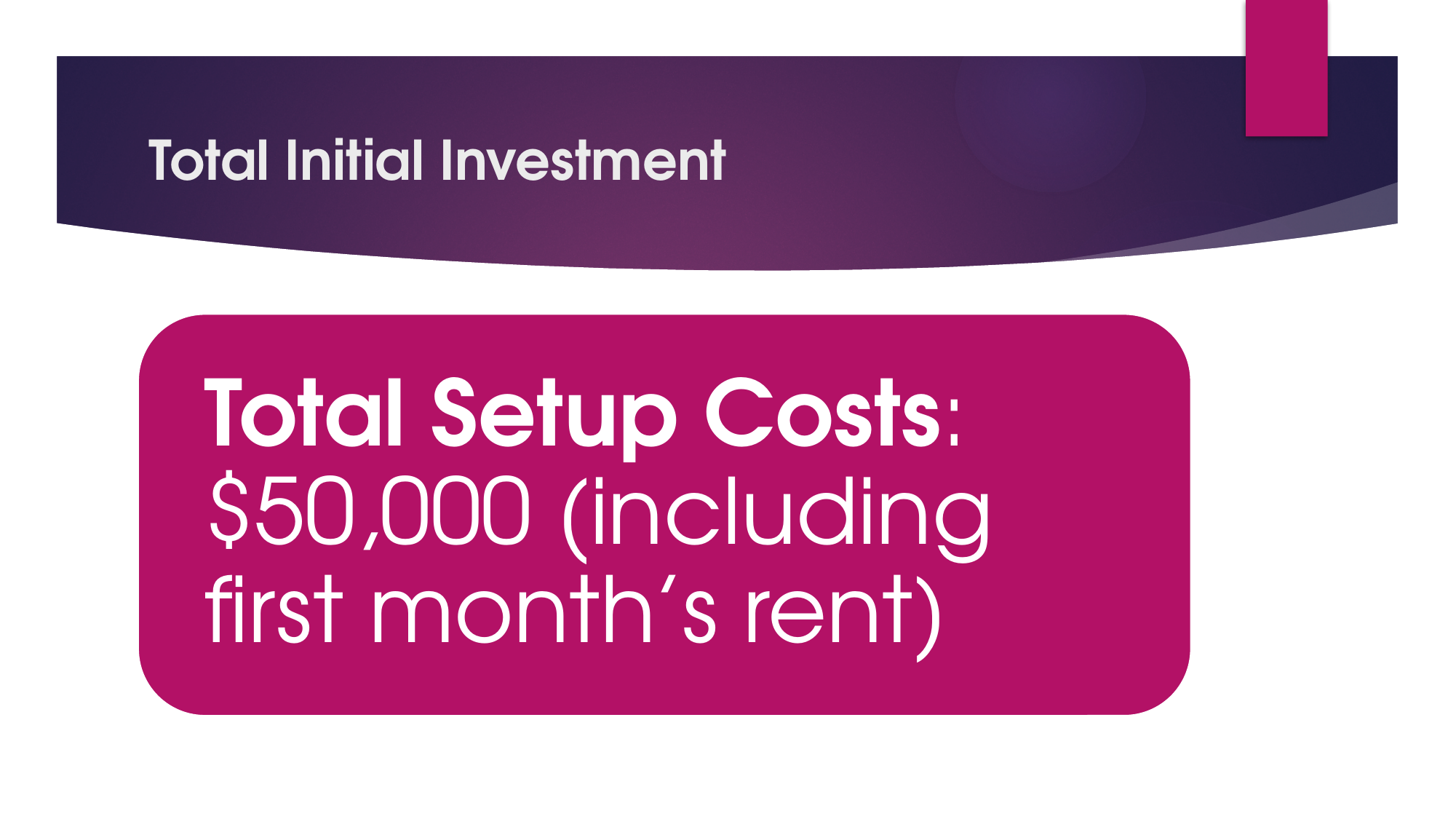

# Total Initial Investment
Total Setup Costs: $50,000 (including first month’s rent)